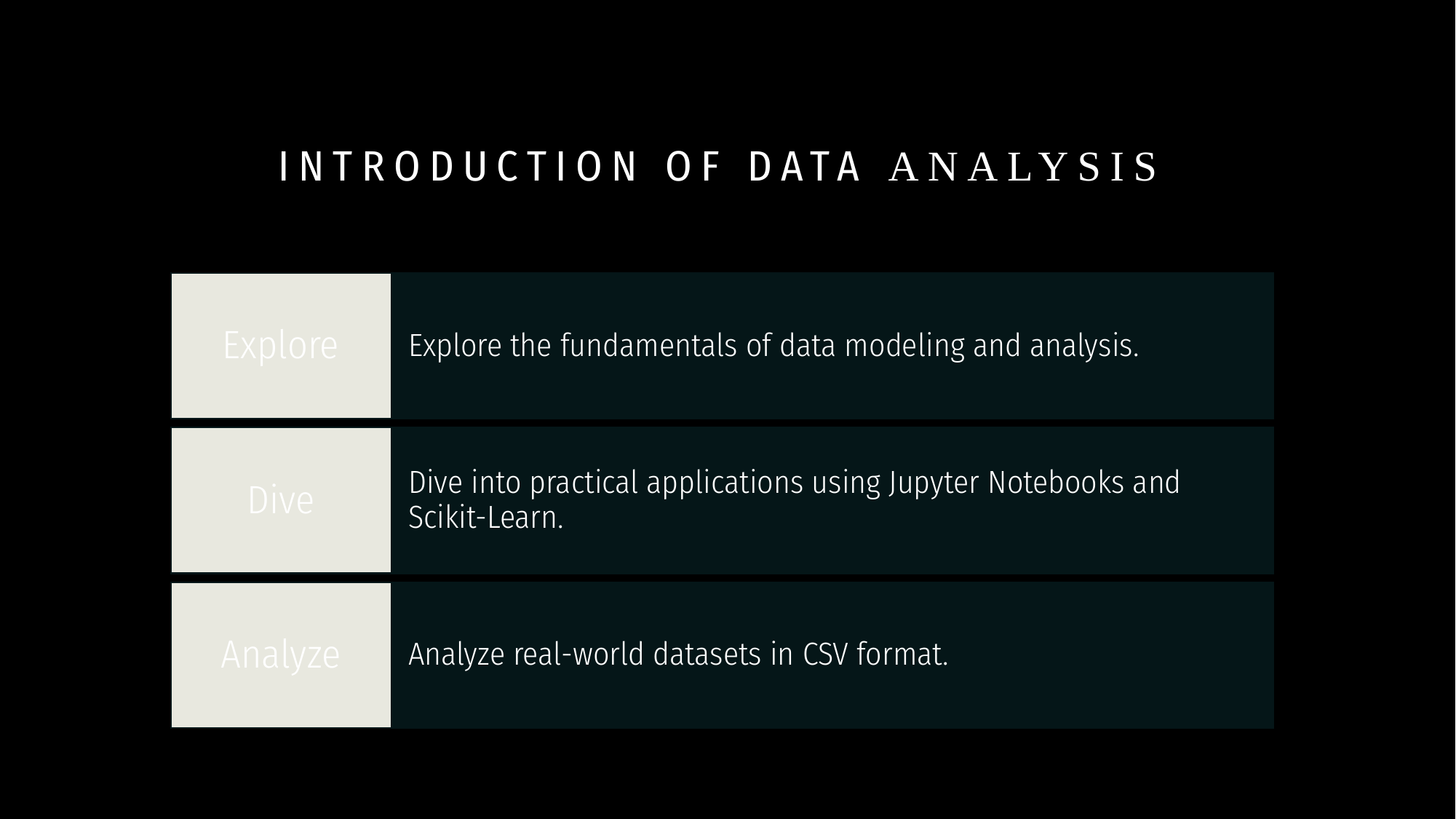

# Introduction Of Data analysis
Explore the fundamentals of data modeling and analysis.
Explore
Dive into practical applications using Jupyter Notebooks and Scikit-Learn.
Dive
Analyze real-world datasets in CSV format.
Analyze